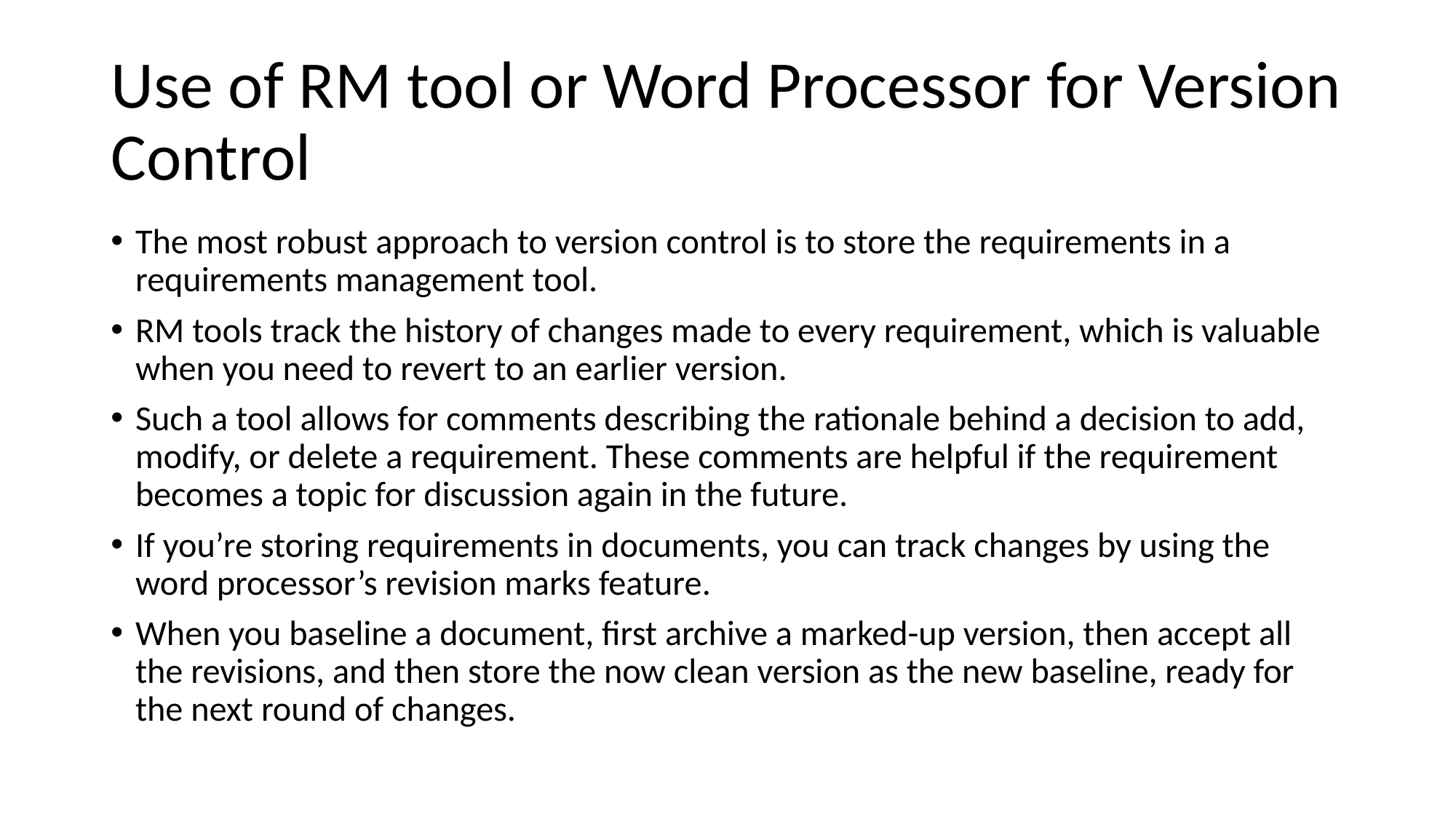

# Use of RM tool or Word Processor for Version Control
The most robust approach to version control is to store the requirements in a requirements management tool.
RM tools track the history of changes made to every requirement, which is valuable when you need to revert to an earlier version.
Such a tool allows for comments describing the rationale behind a decision to add, modify, or delete a requirement. These comments are helpful if the requirement becomes a topic for discussion again in the future.
If you’re storing requirements in documents, you can track changes by using the word processor’s revision marks feature.
When you baseline a document, first archive a marked-up version, then accept all the revisions, and then store the now clean version as the new baseline, ready for the next round of changes.